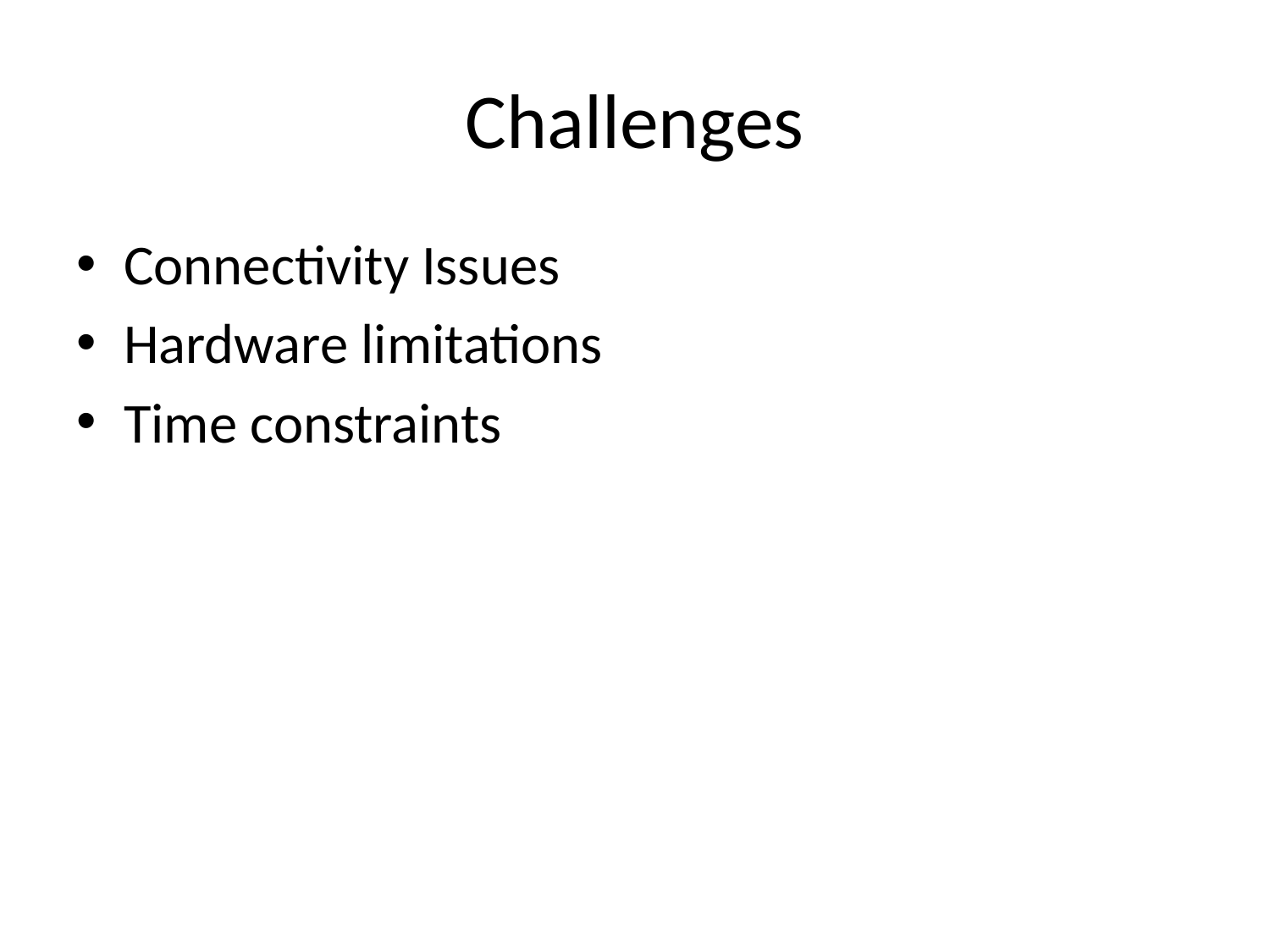

# Challenges
Connectivity Issues
Hardware limitations
Time constraints